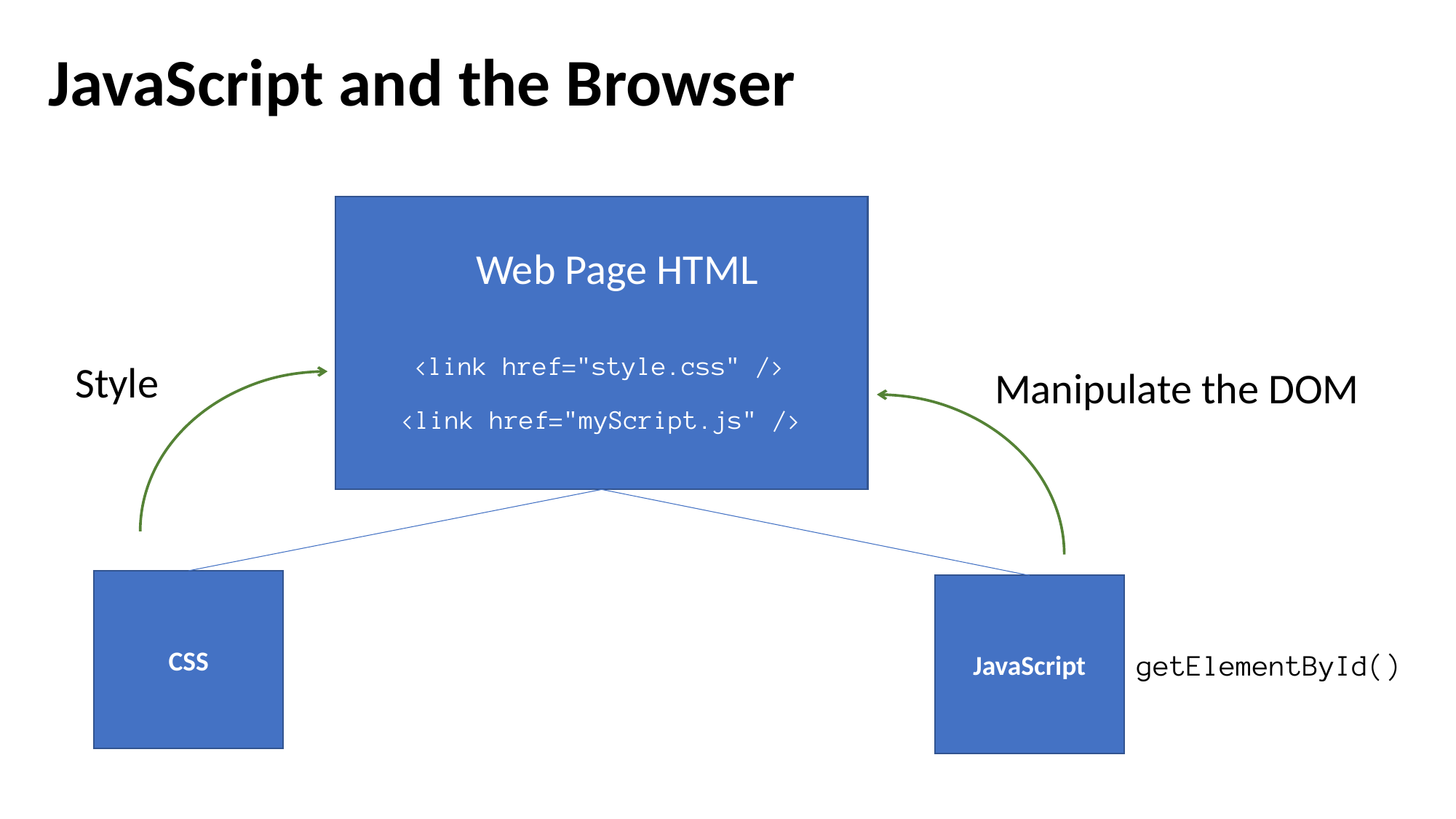

JavaScript and the Browser

Web Page HTML
<link href="style.css" />
Style
Manipulate the DOM

<link href="myScript.js" />
CSS
JavaScript
getElementById()